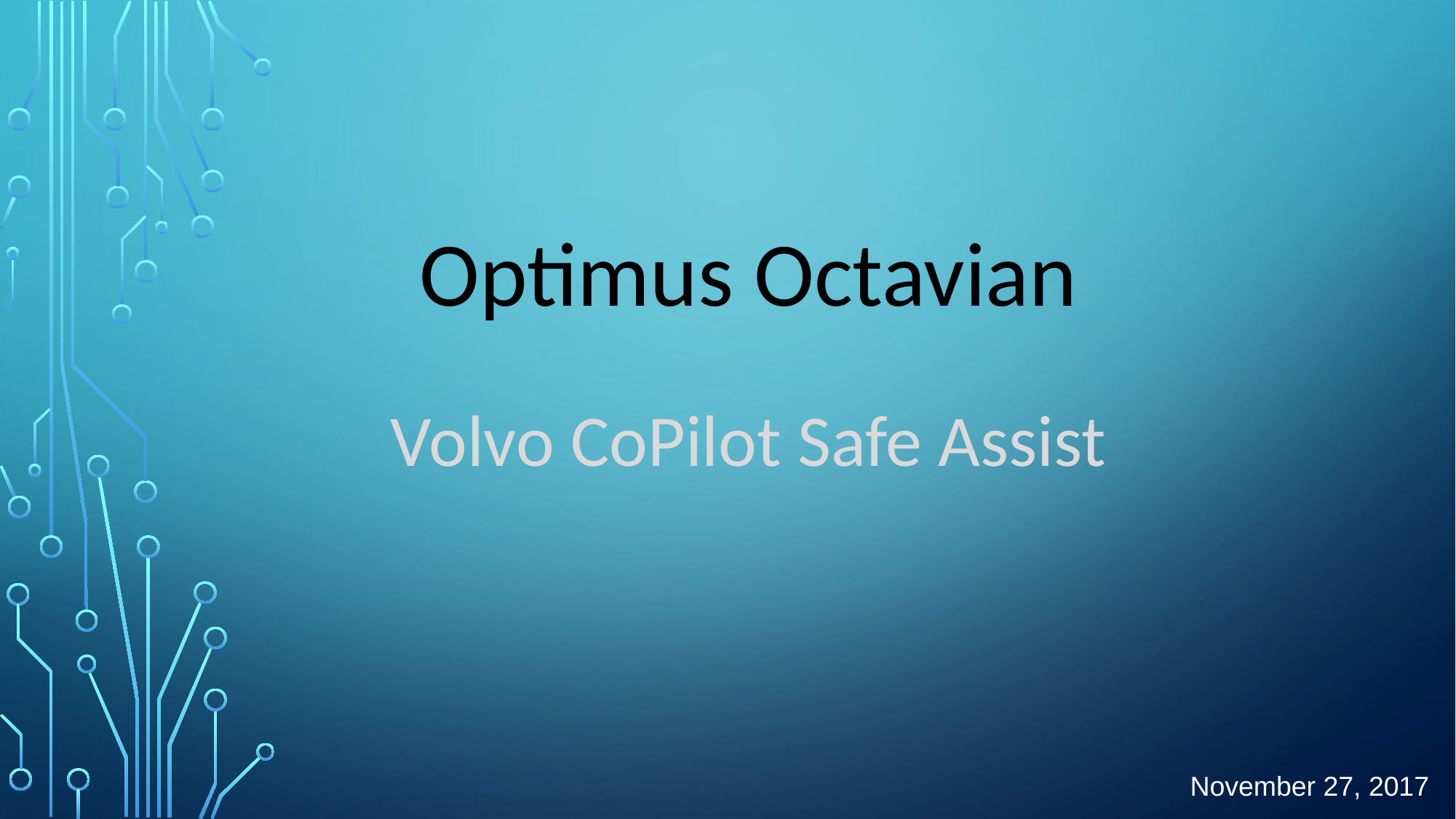

# Optimus Octavian
Volvo CoPilot Safe Assist
November 27, 2017